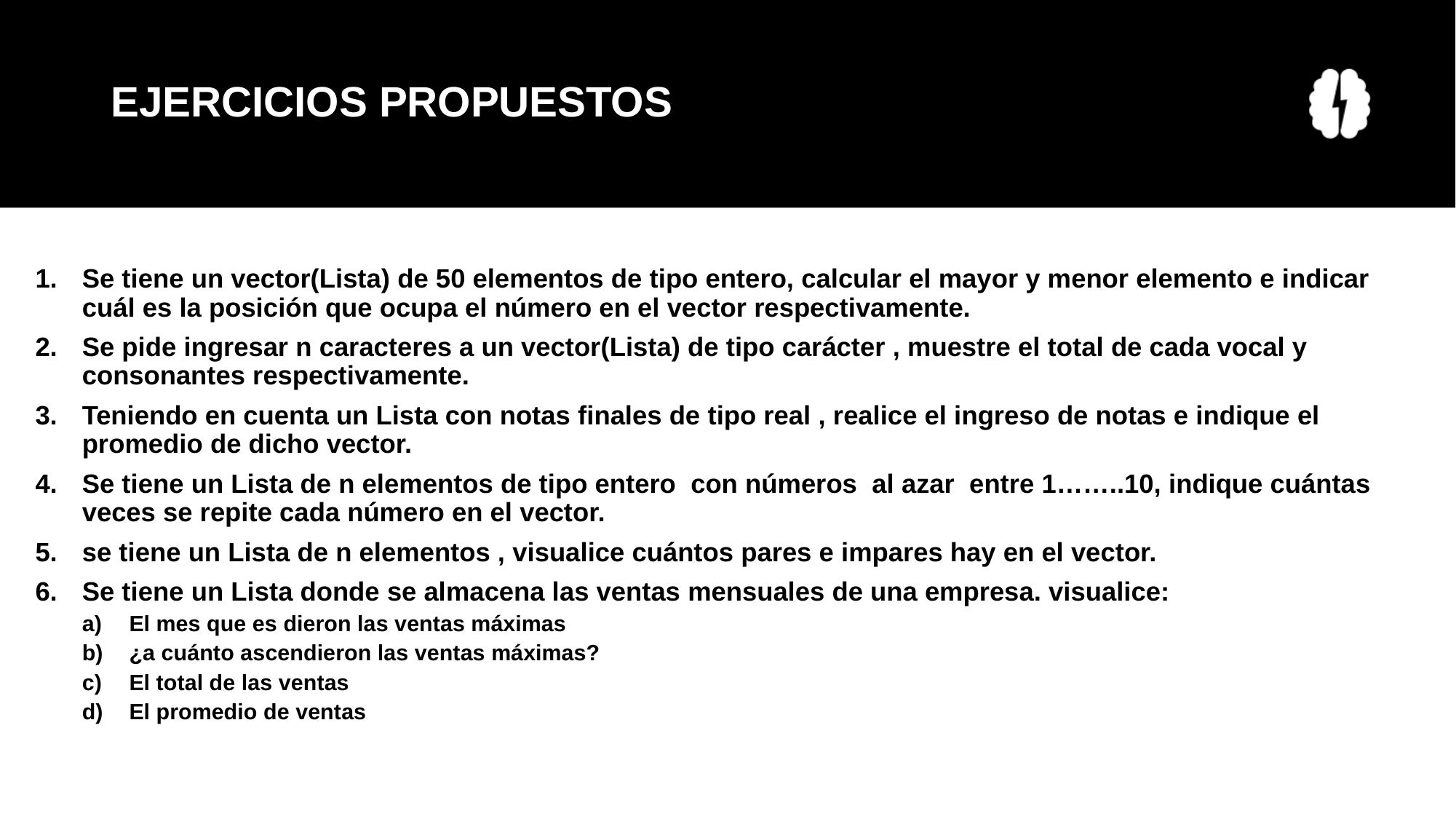

# EJERCICIOS PROPUESTOS

Se tiene un vector(Lista) de 50 elementos de tipo entero, calcular el mayor y menor elemento e indicar cuál es la posición que ocupa el número en el vector respectivamente.
Se pide ingresar n caracteres a un vector(Lista) de tipo carácter , muestre el total de cada vocal y consonantes respectivamente.
Teniendo en cuenta un Lista con notas finales de tipo real , realice el ingreso de notas e indique el promedio de dicho vector.
Se tiene un Lista de n elementos de tipo entero  con números  al azar  entre 1……..10, indique cuántas veces se repite cada número en el vector.
se tiene un Lista de n elementos , visualice cuántos pares e impares hay en el vector.
Se tiene un Lista donde se almacena las ventas mensuales de una empresa. visualice:
El mes que es dieron las ventas máximas
¿a cuánto ascendieron las ventas máximas?
El total de las ventas
El promedio de ventas